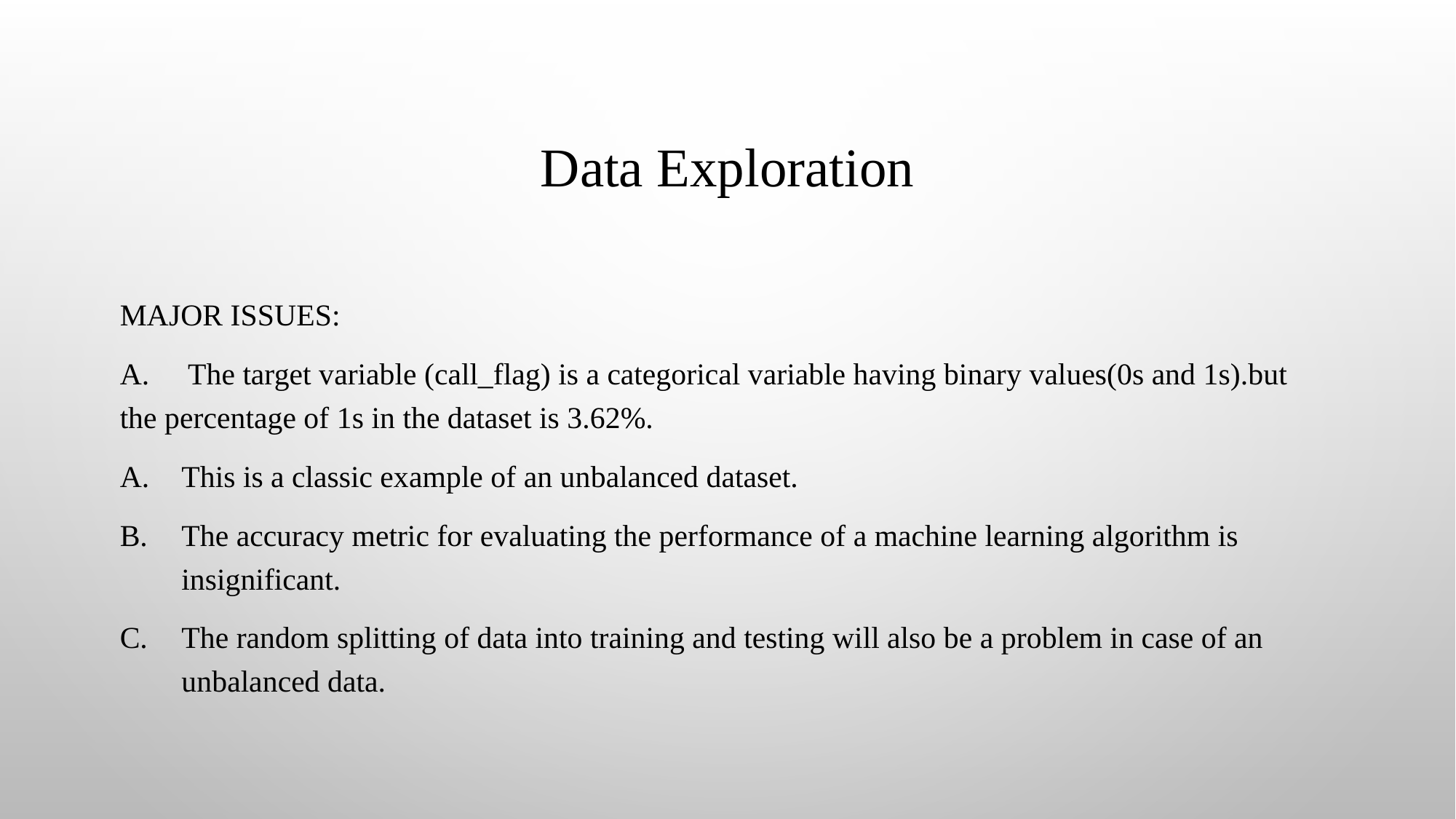

# Data Exploration
MAJOR ISSUES:
A.     The target variable (call_flag) is a categorical variable having binary values(0s and 1s).but  	the percentage of 1s in the dataset is 3.62%.
This is a classic example of an unbalanced dataset.
The accuracy metric for evaluating the performance of a machine learning algorithm is insignificant.
The random splitting of data into training and testing will also be a problem in case of an unbalanced data.